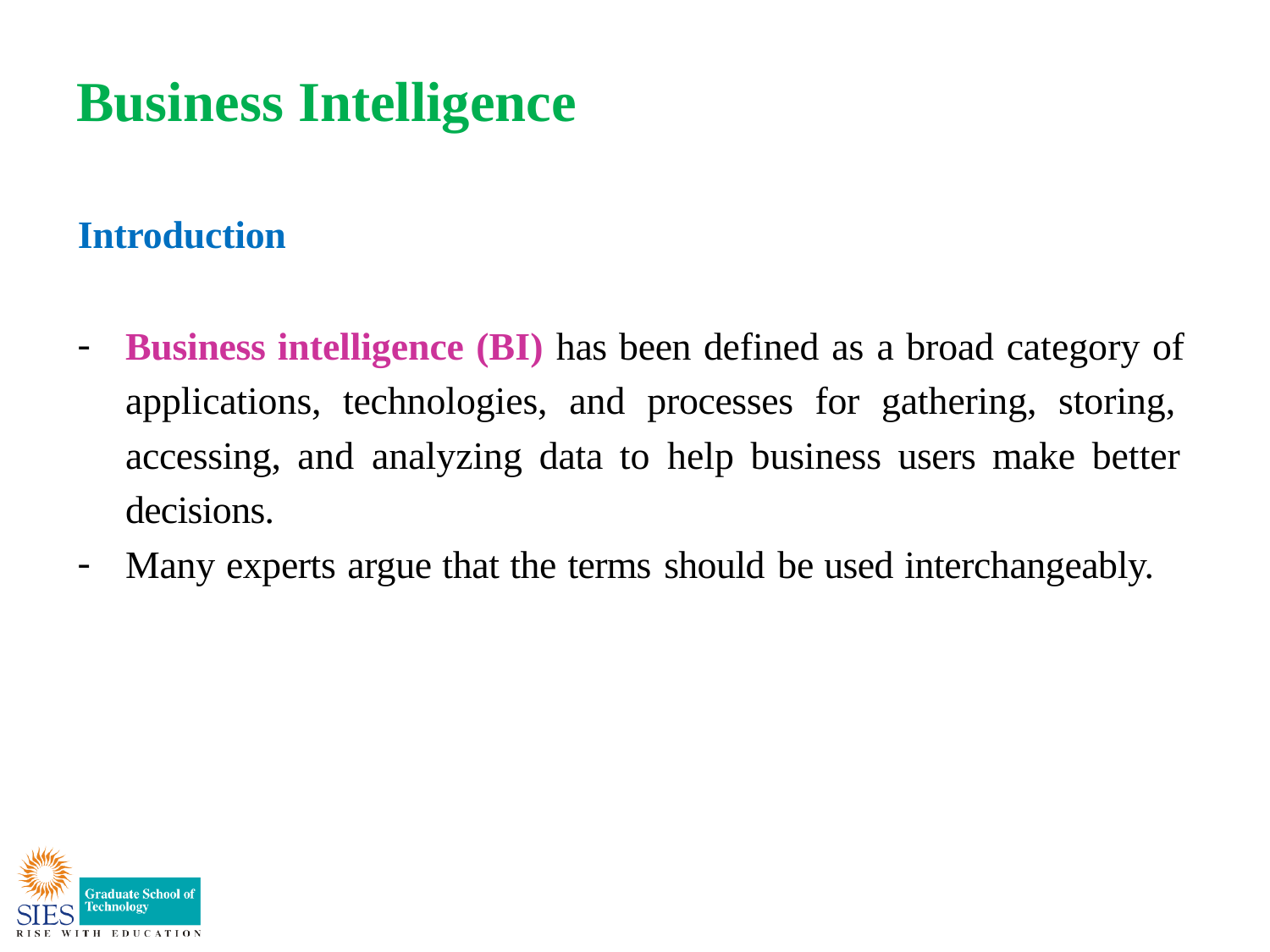

# Business Intelligence
Introduction

Business intelligence (BI) has been defined as a broad category of  applications, technologies, and processes for gathering, storing,  accessing, and analyzing data to help business users make better  decisions.
Many experts argue that the terms should be used interchangeably.